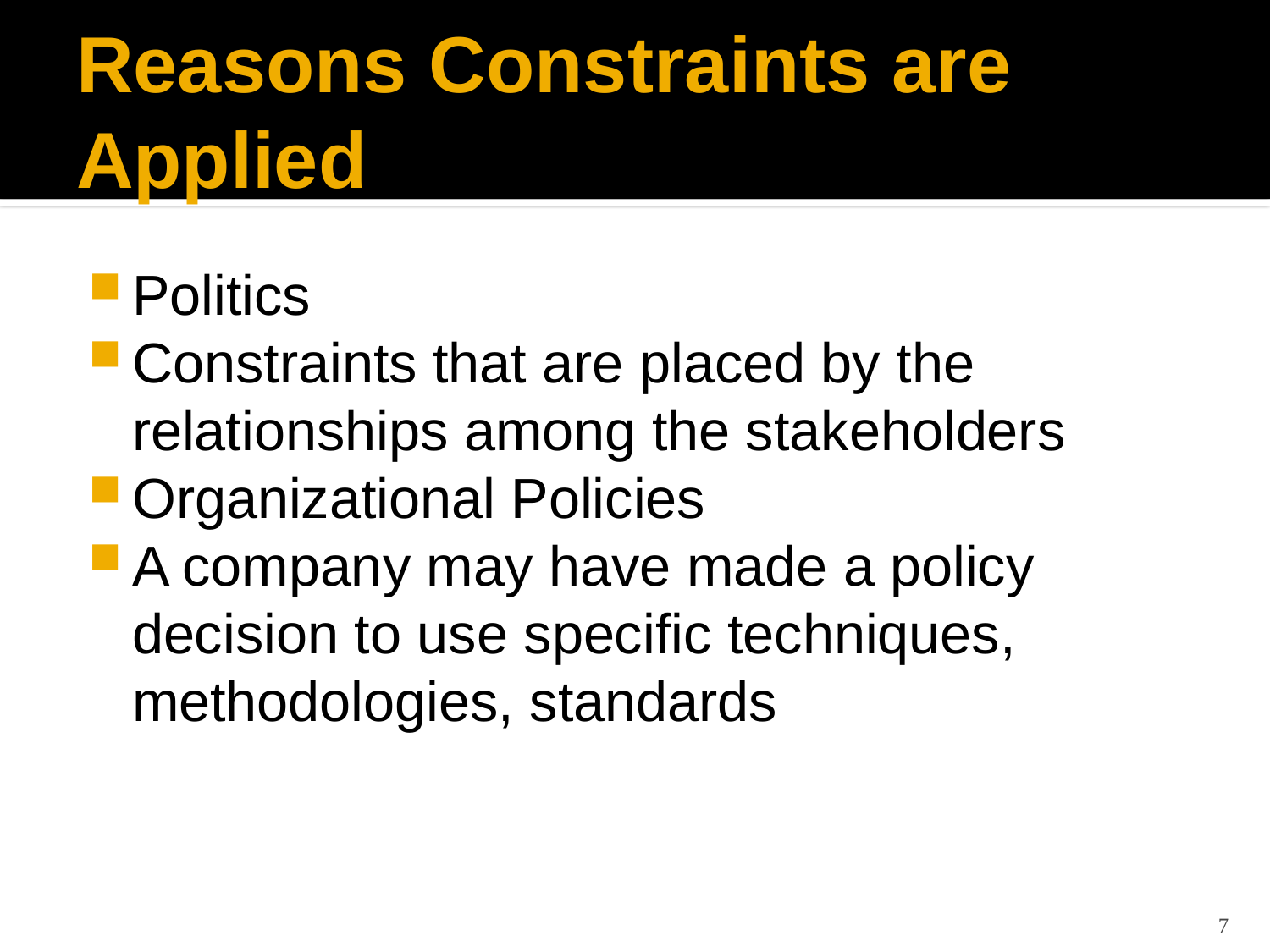

# Reasons Constraints are Applied
Politics
Constraints that are placed by the relationships among the stakeholders
Organizational Policies
A company may have made a policy decision to use specific techniques, methodologies, standards
7